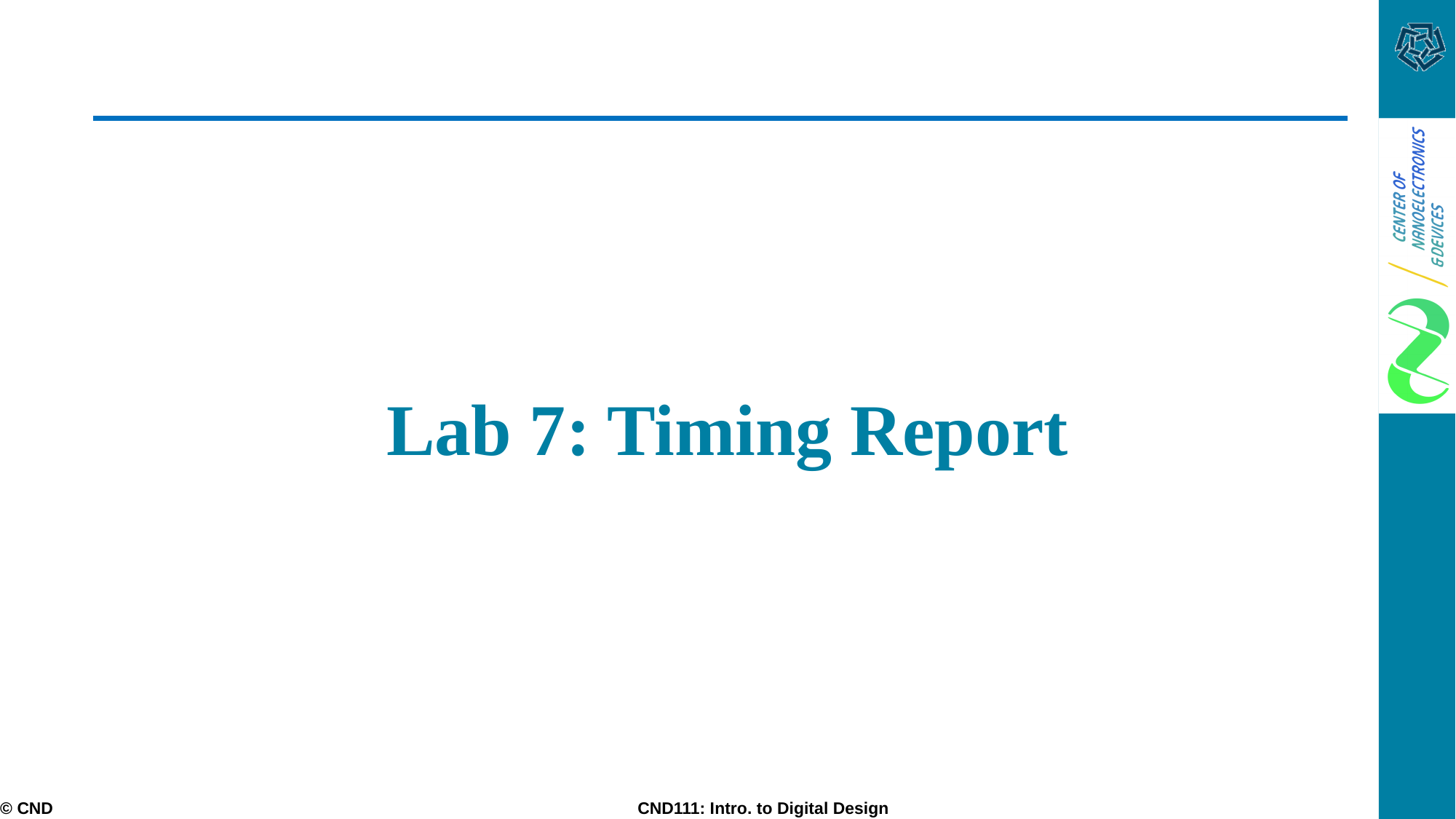

# Lab 7: Timing Report
© CND                                                                                                                            CND111: Intro. to Digital Design